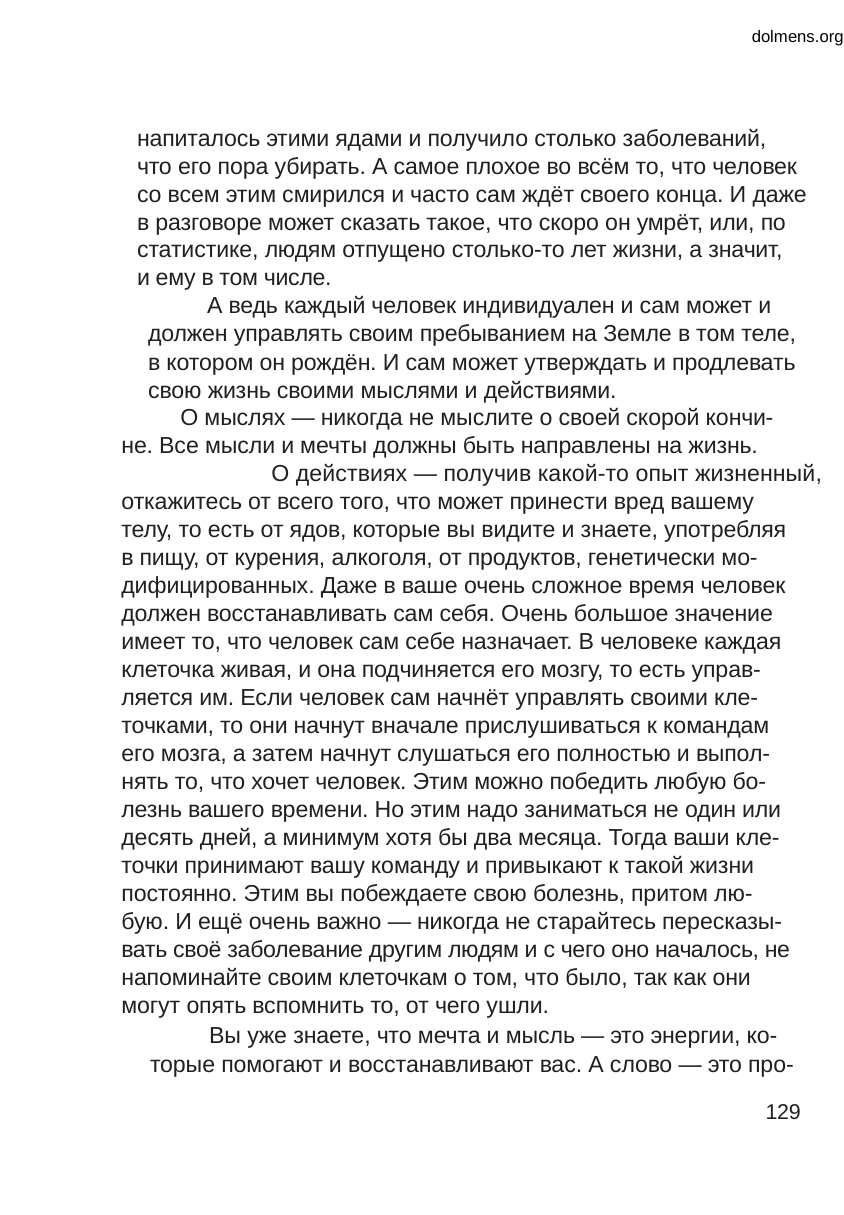

dolmens.org

напиталось этими ядами и получило столько заболеваний,
что его пора убирать. А самое плохое во всём то, что человек
со всем этим смирился и часто сам ждёт своего конца. И даже
в разговоре может сказать такое, что скоро он умрёт, или, по
статистике, людям отпущено столько-то лет жизни, а значит,
и ему в том числе.

А ведь каждый человек индивидуален и сам может и
должен управлять своим пребыванием на Земле в том теле,
в котором он рождён. И сам может утверждать и продлевать
свою жизнь своими мыслями и действиями.

О мыслях — никогда не мыслите о своей скорой кончи-
не. Все мысли и мечты должны быть направлены на жизнь.
	О действиях — получив какой-то опыт жизненный,
откажитесь от всего того, что может принести вред вашему
телу, то есть от ядов, которые вы видите и знаете, употребляя
в пищу, от курения, алкоголя, от продуктов, генетически мо-
дифицированных. Даже в ваше очень сложное время человек
должен восстанавливать сам себя. Очень большое значение
имеет то, что человек сам себе назначает. В человеке каждая
клеточка живая, и она подчиняется его мозгу, то есть управ-
ляется им. Если человек сам начнёт управлять своими кле-
точками, то они начнут вначале прислушиваться к командам
его мозга, а затем начнут слушаться его полностью и выпол-
нять то, что хочет человек. Этим можно победить любую бо-
лезнь вашего времени. Но этим надо заниматься не один или
десять дней, а минимум хотя бы два месяца. Тогда ваши кле-
точки принимают вашу команду и привыкают к такой жизни
постоянно. Этим вы побеждаете свою болезнь, притом лю-
бую. И ещё очень важно — никогда не старайтесь пересказы-
вать своё заболевание другим людям и с чего оно началось, не
напоминайте своим клеточкам о том, что было, так как они
могут опять вспомнить то, от чего ушли.

Вы уже знаете, что мечта и мысль — это энергии, ко-
торые помогают и восстанавливают вас. А слово — это про-

129